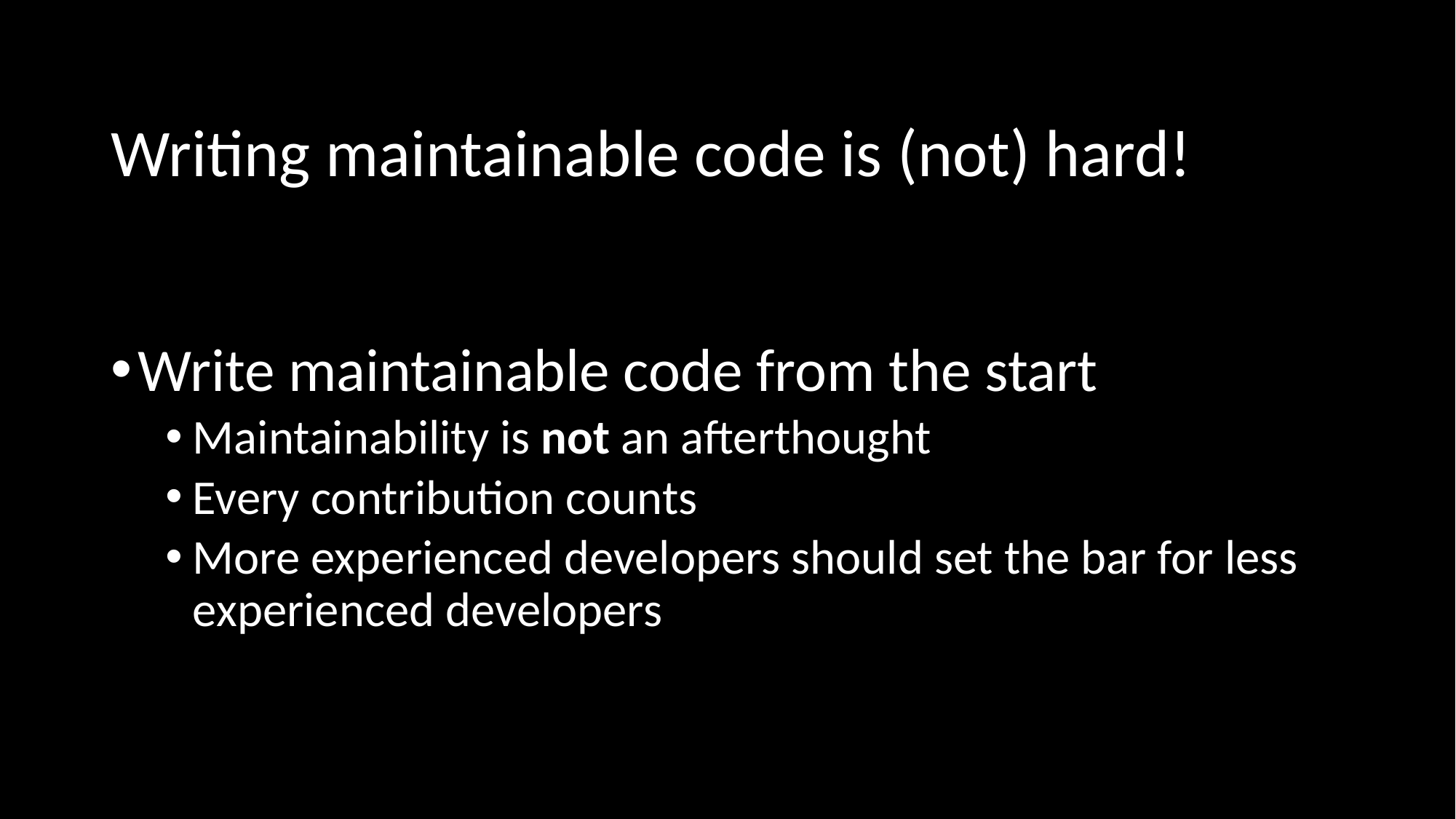

# Writing maintainable code is (not) hard!

Write maintainable code from the start
Maintainability is not an afterthought
Every contribution counts
More experienced developers should set the bar for less experienced developers